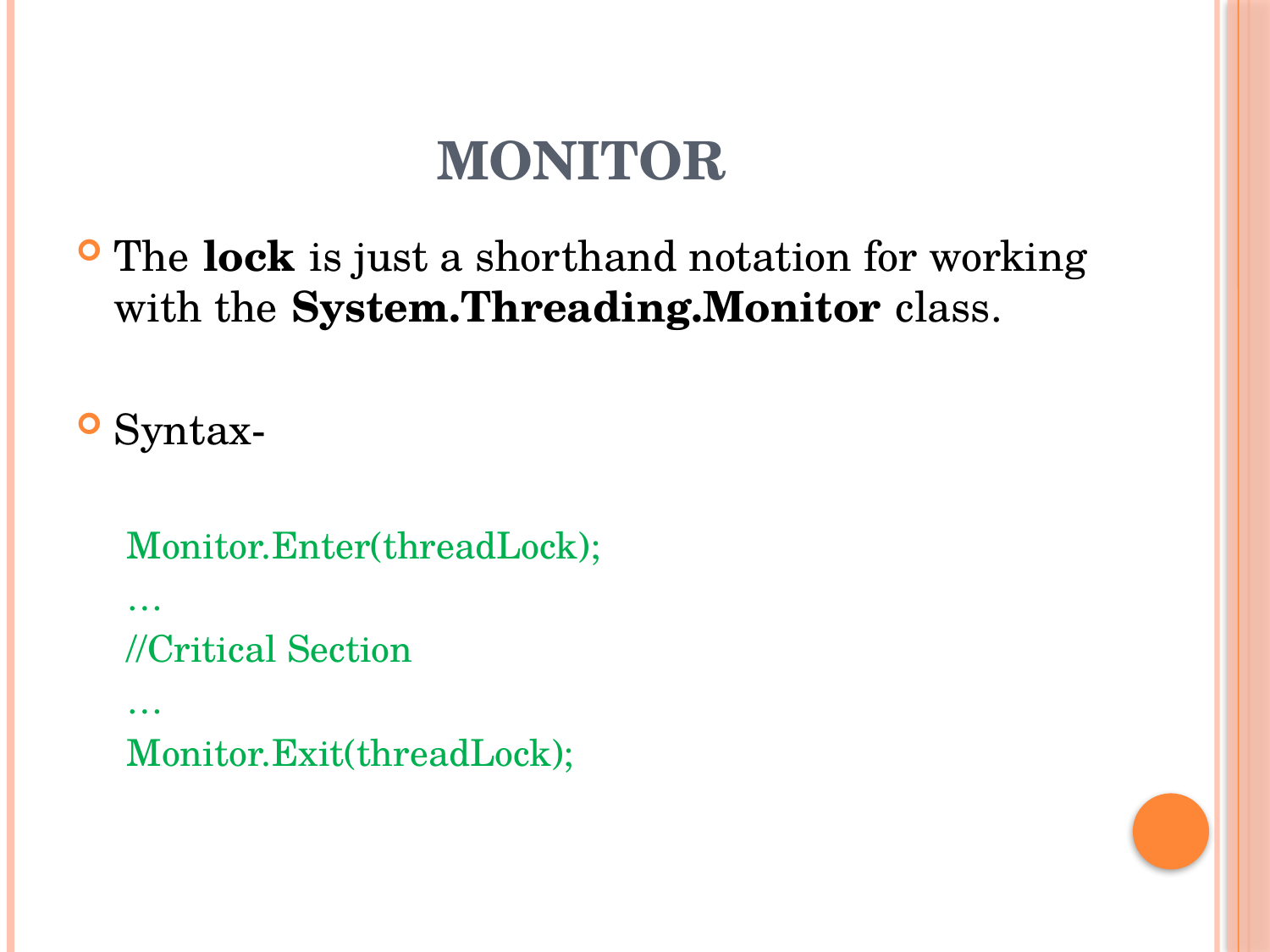

# Monitor
The lock is just a shorthand notation for working with the System.Threading.Monitor class.

Syntax-

Monitor.Enter(threadLock);
…
//Critical Section
…
Monitor.Exit(threadLock);